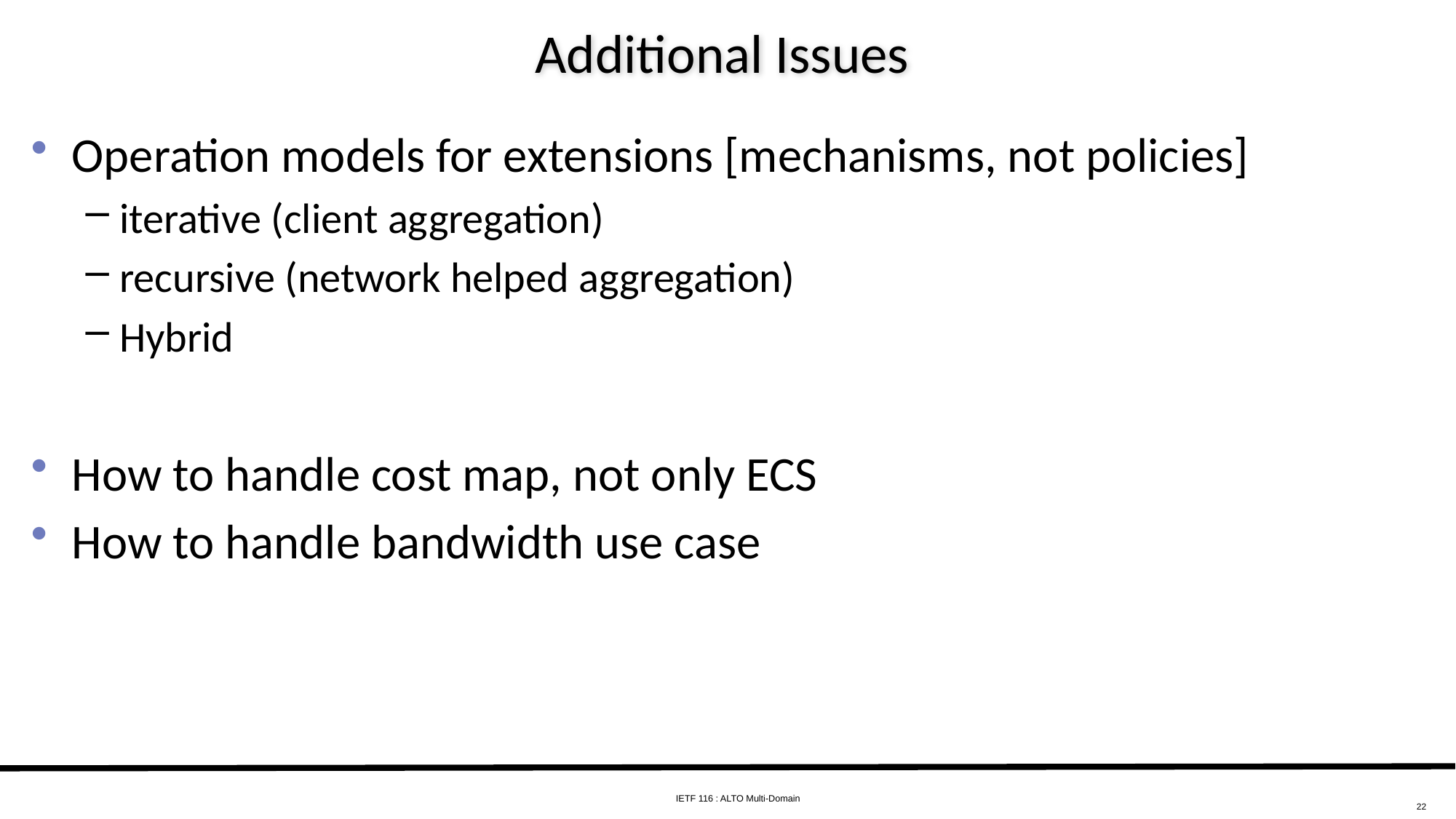

# Additional Issues
Operation models for extensions [mechanisms, not policies]
iterative (client aggregation)
recursive (network helped aggregation)
Hybrid

How to handle cost map, not only ECS
How to handle bandwidth use case